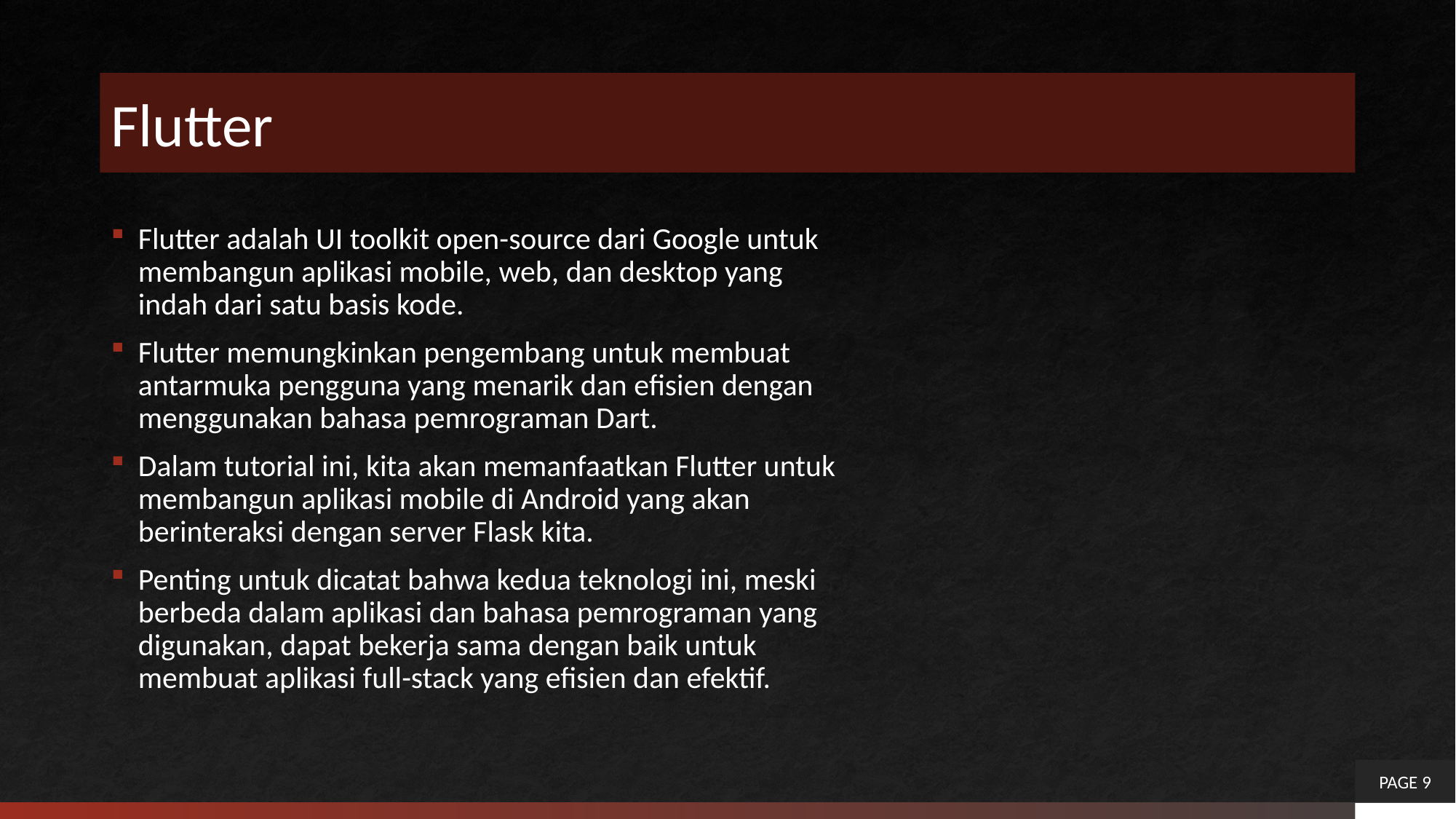

# Flutter
Flutter adalah UI toolkit open-source dari Google untuk membangun aplikasi mobile, web, dan desktop yang indah dari satu basis kode.
Flutter memungkinkan pengembang untuk membuat antarmuka pengguna yang menarik dan efisien dengan menggunakan bahasa pemrograman Dart.
Dalam tutorial ini, kita akan memanfaatkan Flutter untuk membangun aplikasi mobile di Android yang akan berinteraksi dengan server Flask kita.
Penting untuk dicatat bahwa kedua teknologi ini, meski berbeda dalam aplikasi dan bahasa pemrograman yang digunakan, dapat bekerja sama dengan baik untuk membuat aplikasi full-stack yang efisien dan efektif.
PAGE 9